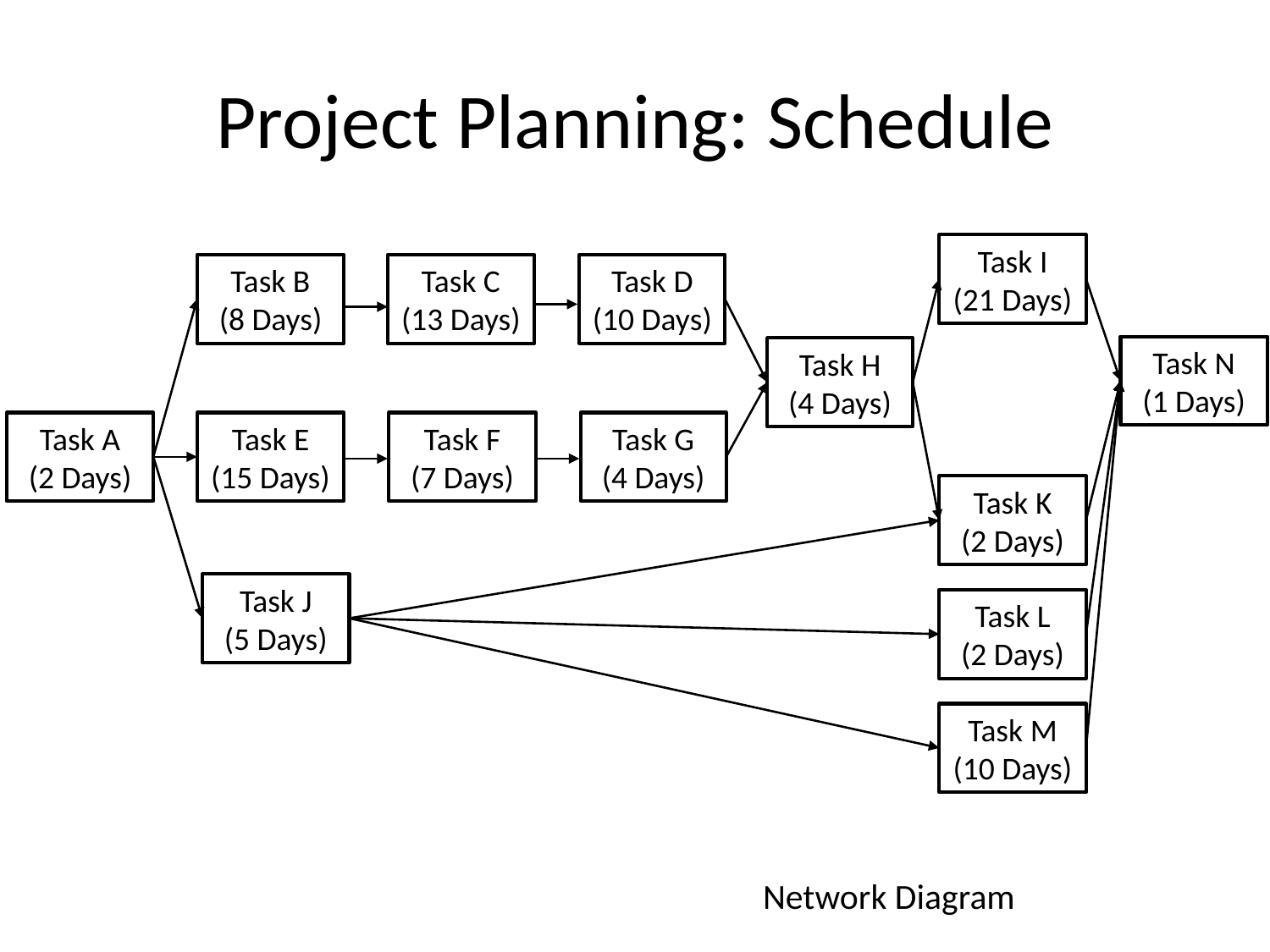

# Project Planning: Schedule
Task I
(21 Days)
Task B
(8 Days)
Task C
(13 Days)
Task D
(10 Days)
Task N
(1 Days)
Task H
(4 Days)
Task A
(2 Days)
Task E
(15 Days)
Task F
(7 Days)
Task G
(4 Days)
Task K
(2 Days)
Task J
(5 Days)
Task L
(2 Days)
Task M
(10 Days)
Network Diagram